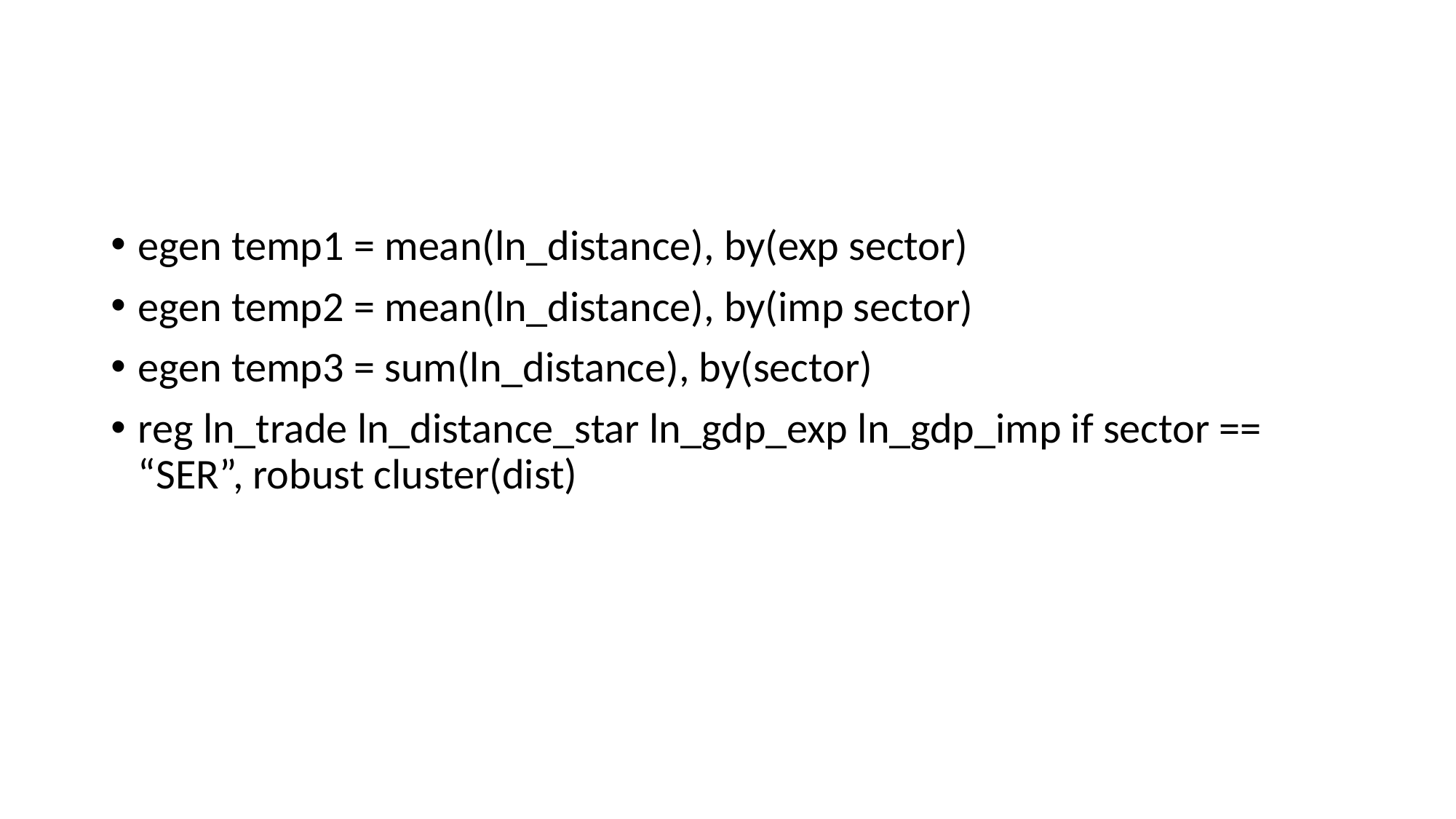

#
egen temp1 = mean(ln_distance), by(exp sector)
egen temp2 = mean(ln_distance), by(imp sector)
egen temp3 = sum(ln_distance), by(sector)
reg ln_trade ln_distance_star ln_gdp_exp ln_gdp_imp if sector == “SER”, robust cluster(dist)